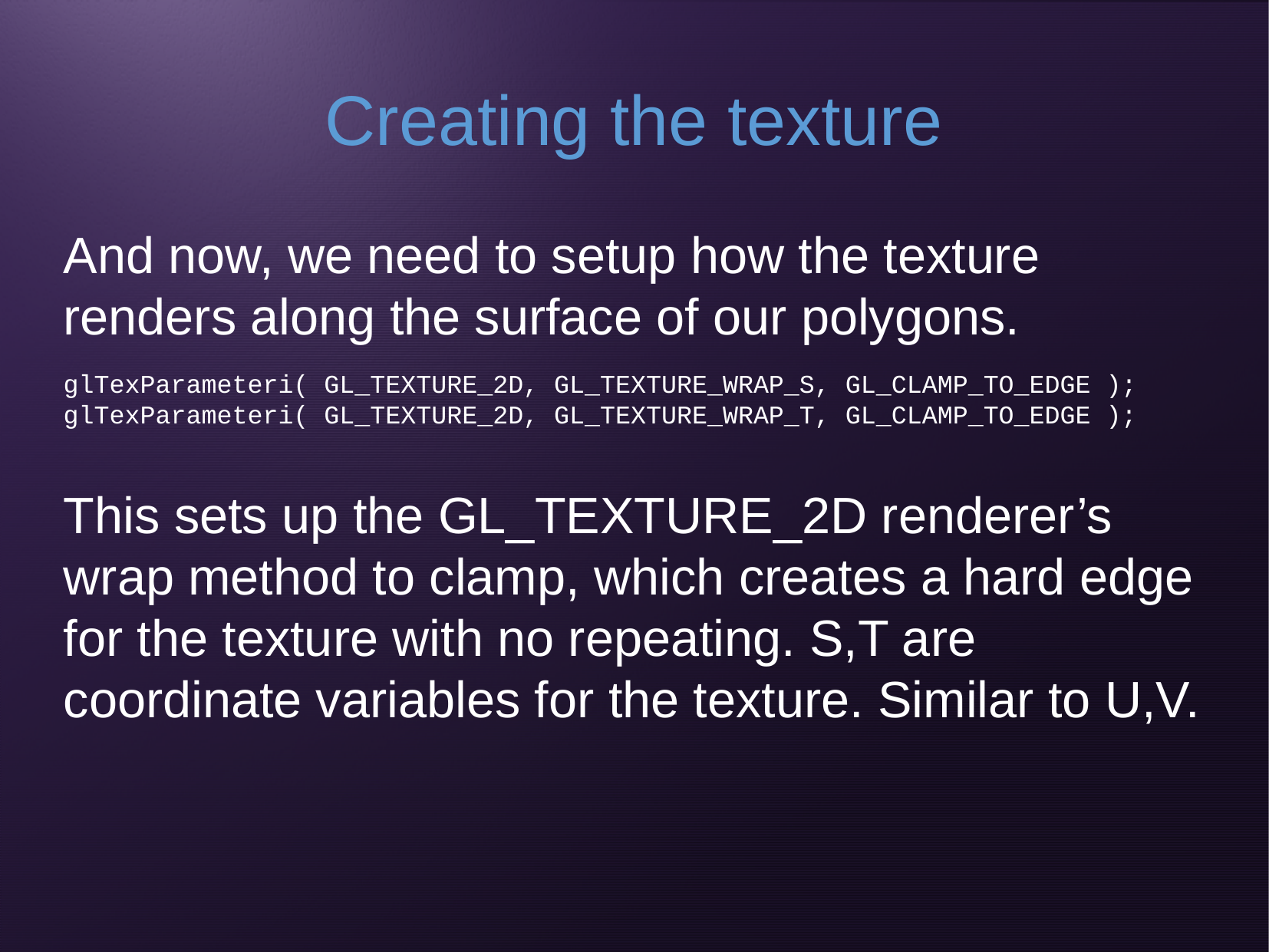

Creating the texture
And now, we need to setup how the texture renders along the surface of our polygons.
glTexParameteri( GL_TEXTURE_2D, GL_TEXTURE_WRAP_S, GL_CLAMP_TO_EDGE );
glTexParameteri( GL_TEXTURE_2D, GL_TEXTURE_WRAP_T, GL_CLAMP_TO_EDGE );
This sets up the GL_TEXTURE_2D renderer’s wrap method to clamp, which creates a hard edge for the texture with no repeating. S,T are coordinate variables for the texture. Similar to U,V.